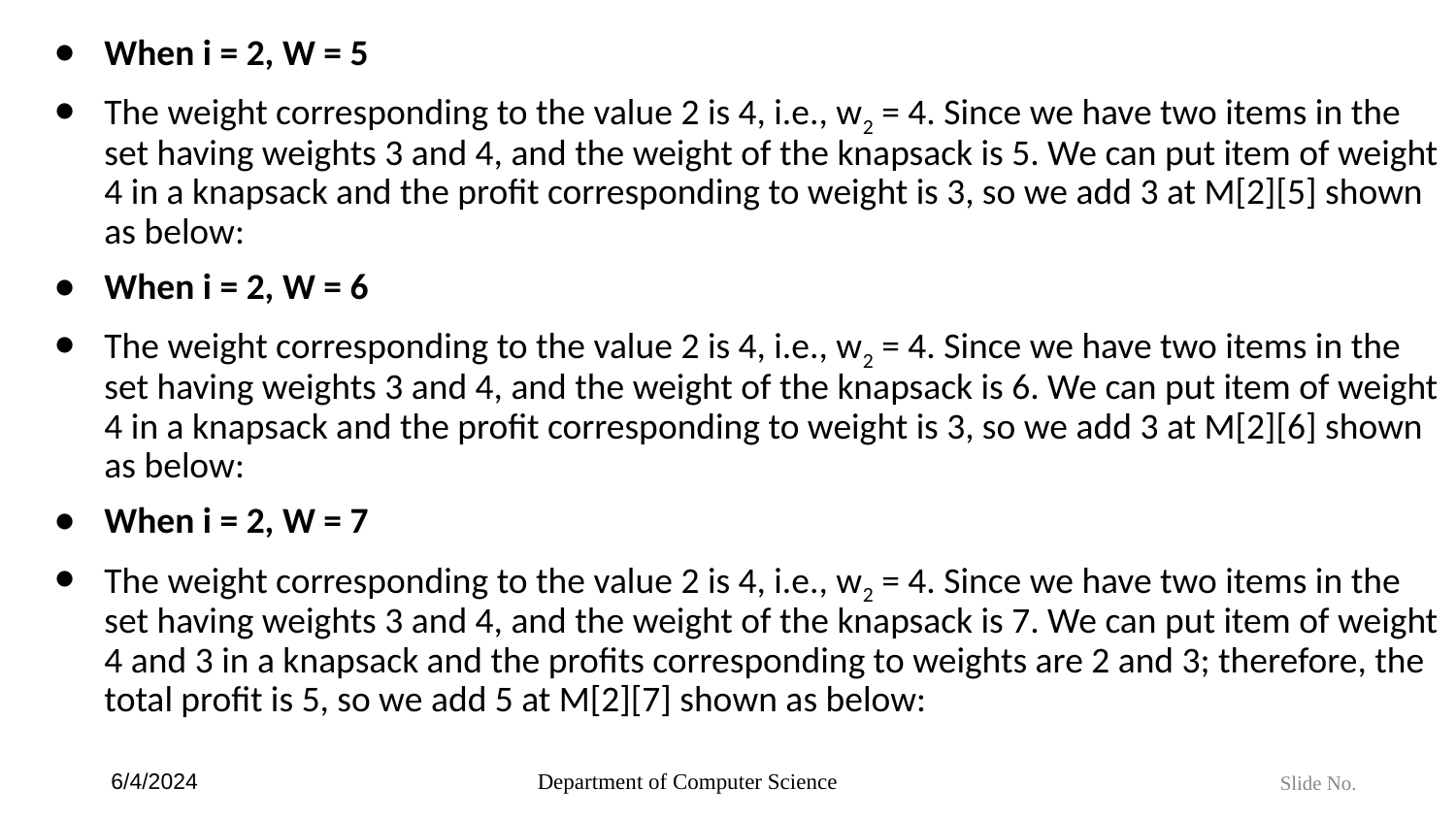

When i = 2, W = 5
The weight corresponding to the value 2 is 4, i.e., w2 = 4. Since we have two items in the set having weights 3 and 4, and the weight of the knapsack is 5. We can put item of weight 4 in a knapsack and the profit corresponding to weight is 3, so we add 3 at M[2][5] shown as below:
When i = 2, W = 6
The weight corresponding to the value 2 is 4, i.e., w2 = 4. Since we have two items in the set having weights 3 and 4, and the weight of the knapsack is 6. We can put item of weight 4 in a knapsack and the profit corresponding to weight is 3, so we add 3 at M[2][6] shown as below:
When i = 2, W = 7
The weight corresponding to the value 2 is 4, i.e., w2 = 4. Since we have two items in the set having weights 3 and 4, and the weight of the knapsack is 7. We can put item of weight 4 and 3 in a knapsack and the profits corresponding to weights are 2 and 3; therefore, the total profit is 5, so we add 5 at M[2][7] shown as below:

6/4/2024
Department of Computer Science
Slide No.